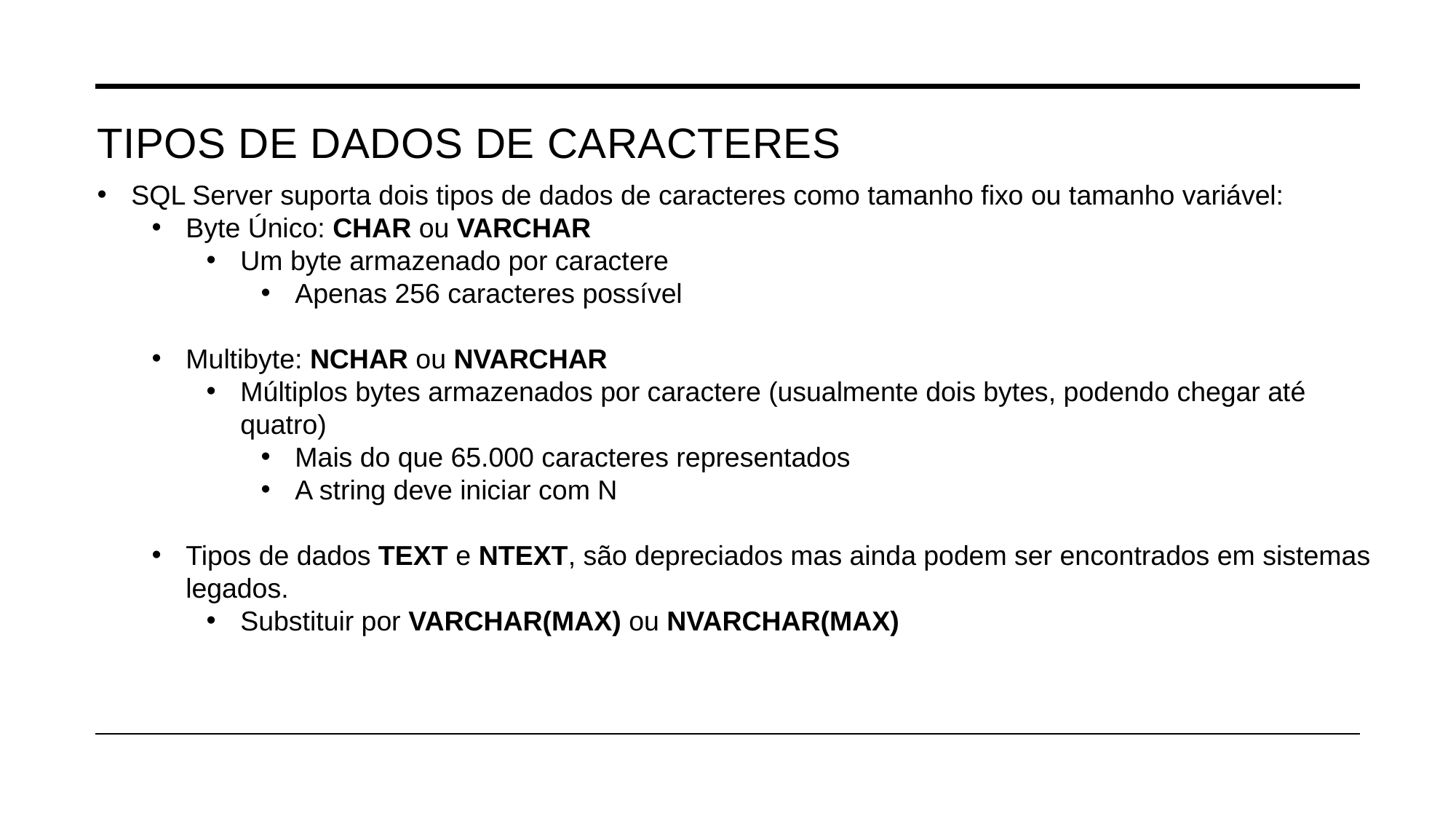

# Tipos de dados de caracteres
SQL Server suporta dois tipos de dados de caracteres como tamanho fixo ou tamanho variável:
Byte Único: CHAR ou VARCHAR
Um byte armazenado por caractere
Apenas 256 caracteres possível

Multibyte: NCHAR ou NVARCHAR
Múltiplos bytes armazenados por caractere (usualmente dois bytes, podendo chegar até quatro)
Mais do que 65.000 caracteres representados
A string deve iniciar com N

Tipos de dados TEXT e NTEXT, são depreciados mas ainda podem ser encontrados em sistemas legados.
Substituir por VARCHAR(MAX) ou NVARCHAR(MAX)